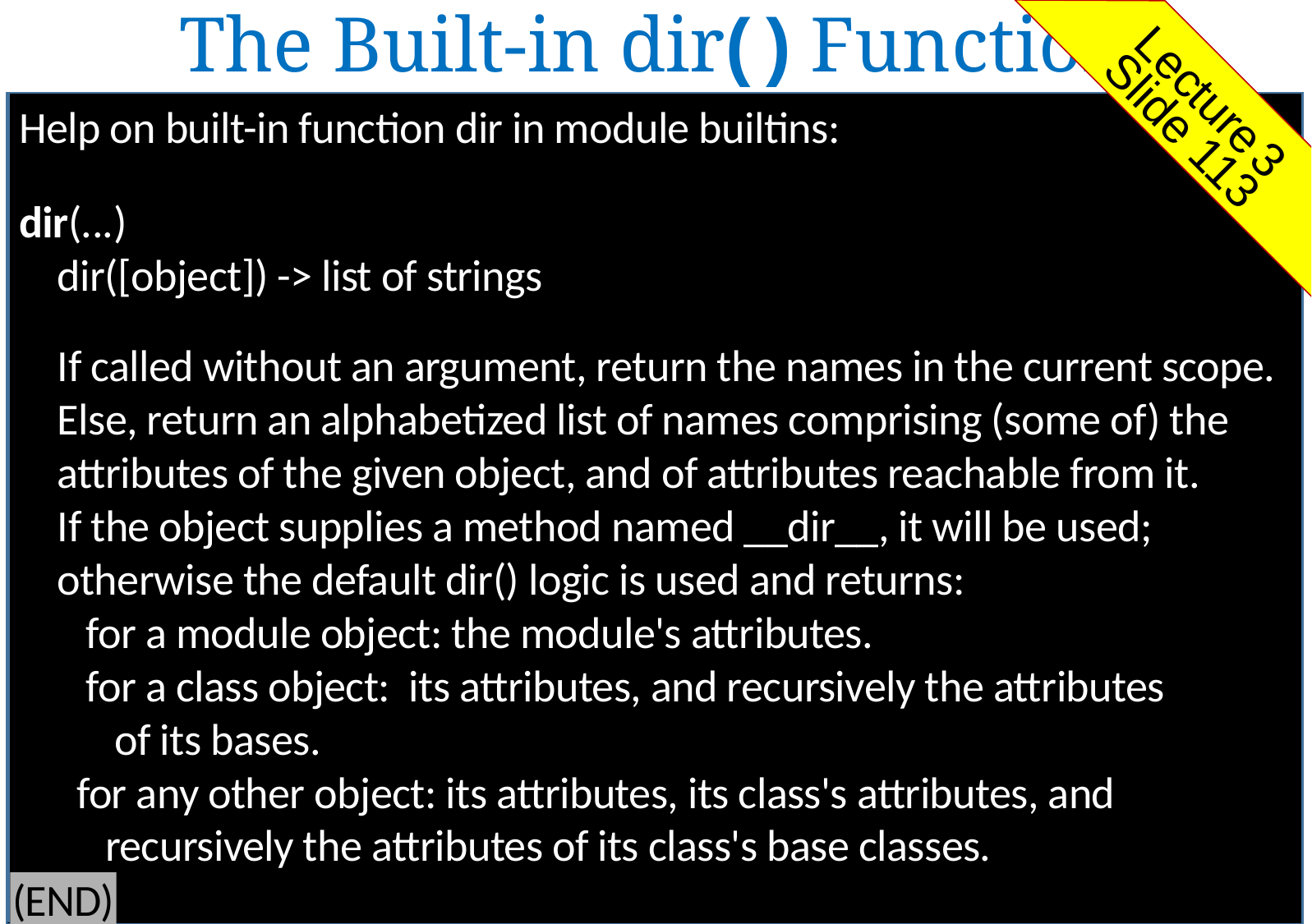

The Built-in dir( ) Function

Lecture 3
Slide 113
Help on built-in function dir in module builtins:

dir(...)
    dir([object]) -> list of strings

    If called without an argument, return the names in the current scope.
    Else, return an alphabetized list of names comprising (some of) the
    attributes of the given object, and of attributes reachable from it.
    If the object supplies a method named __dir__, it will be used;
    otherwise the default dir() logic is used and returns:
       for a module object: the module's attributes.
       for a class object:  its attributes, and recursively the attributes
          of its bases.
      for any other object: its attributes, its class's attributes, and
         recursively the attributes of its class's base classes.

(END)